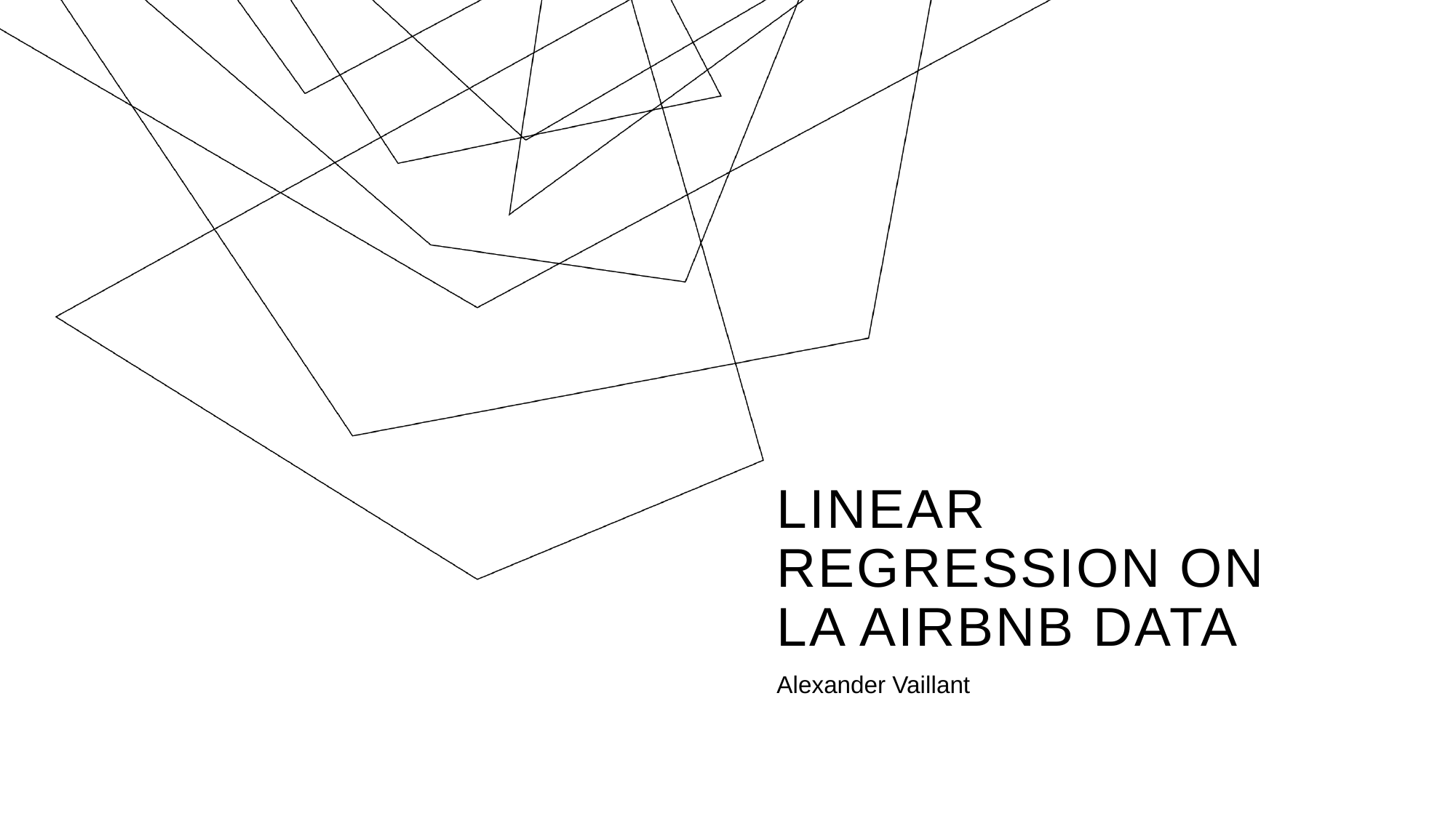

# Linear Regression on LA AIRBNB Data
Alexander Vaillant